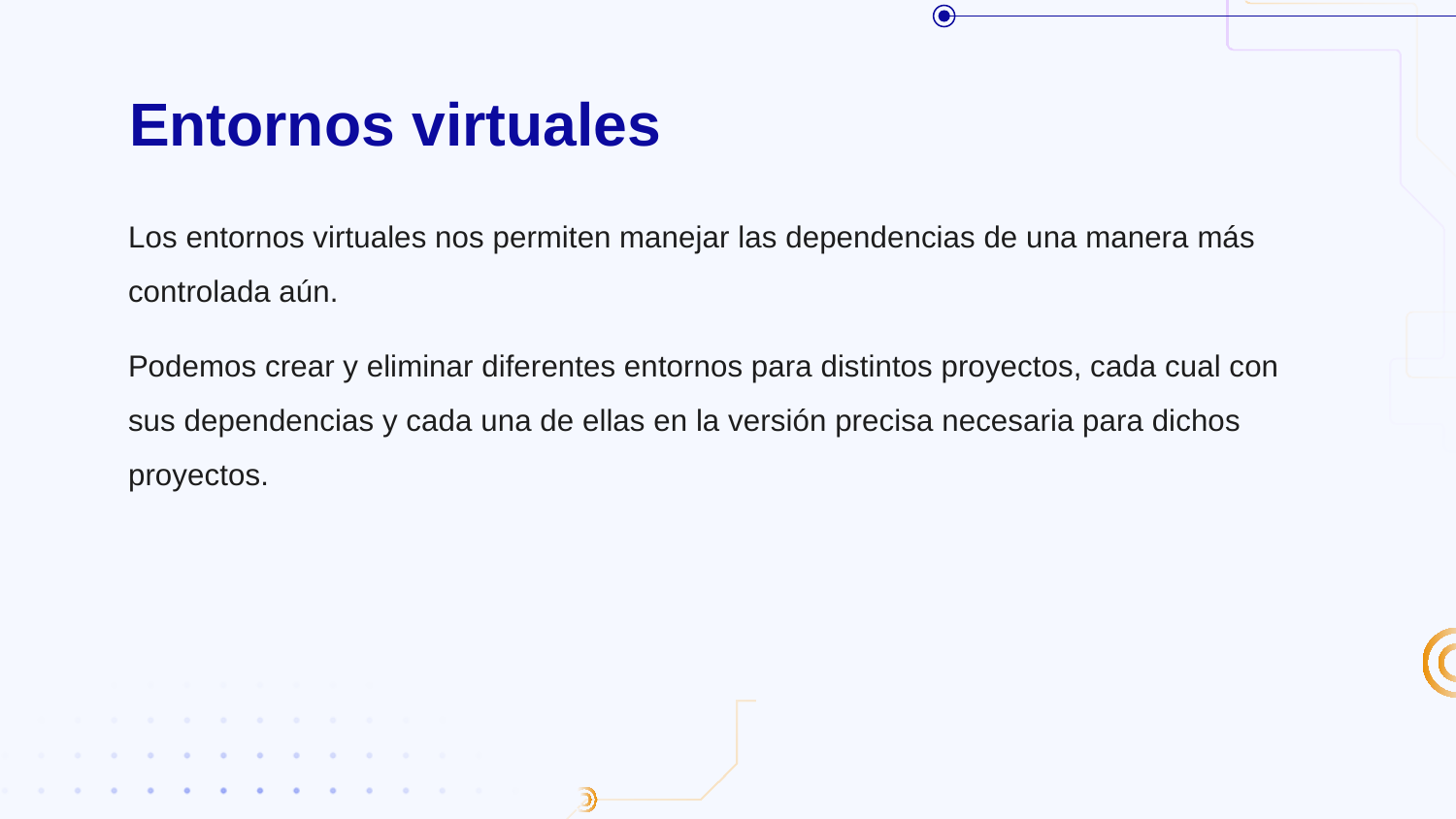

# Entornos virtuales
Los entornos virtuales nos permiten manejar las dependencias de una manera más controlada aún.
Podemos crear y eliminar diferentes entornos para distintos proyectos, cada cual con sus dependencias y cada una de ellas en la versión precisa necesaria para dichos proyectos.